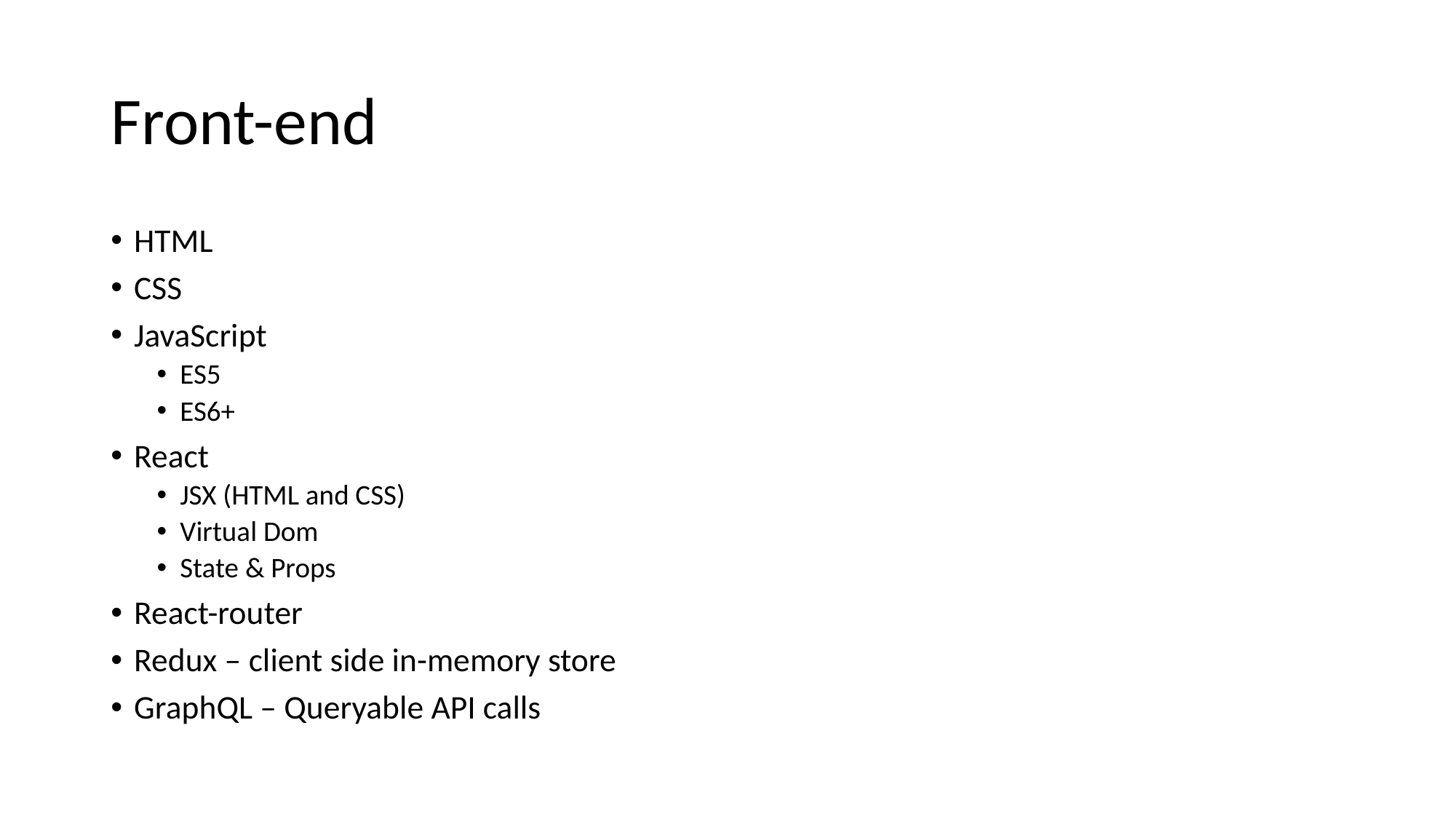

# Front-end
HTML
CSS
JavaScript
ES5
ES6+
React
JSX (HTML and CSS)
Virtual Dom
State & Props
React-router
Redux – client side in-memory store
GraphQL – Queryable API calls